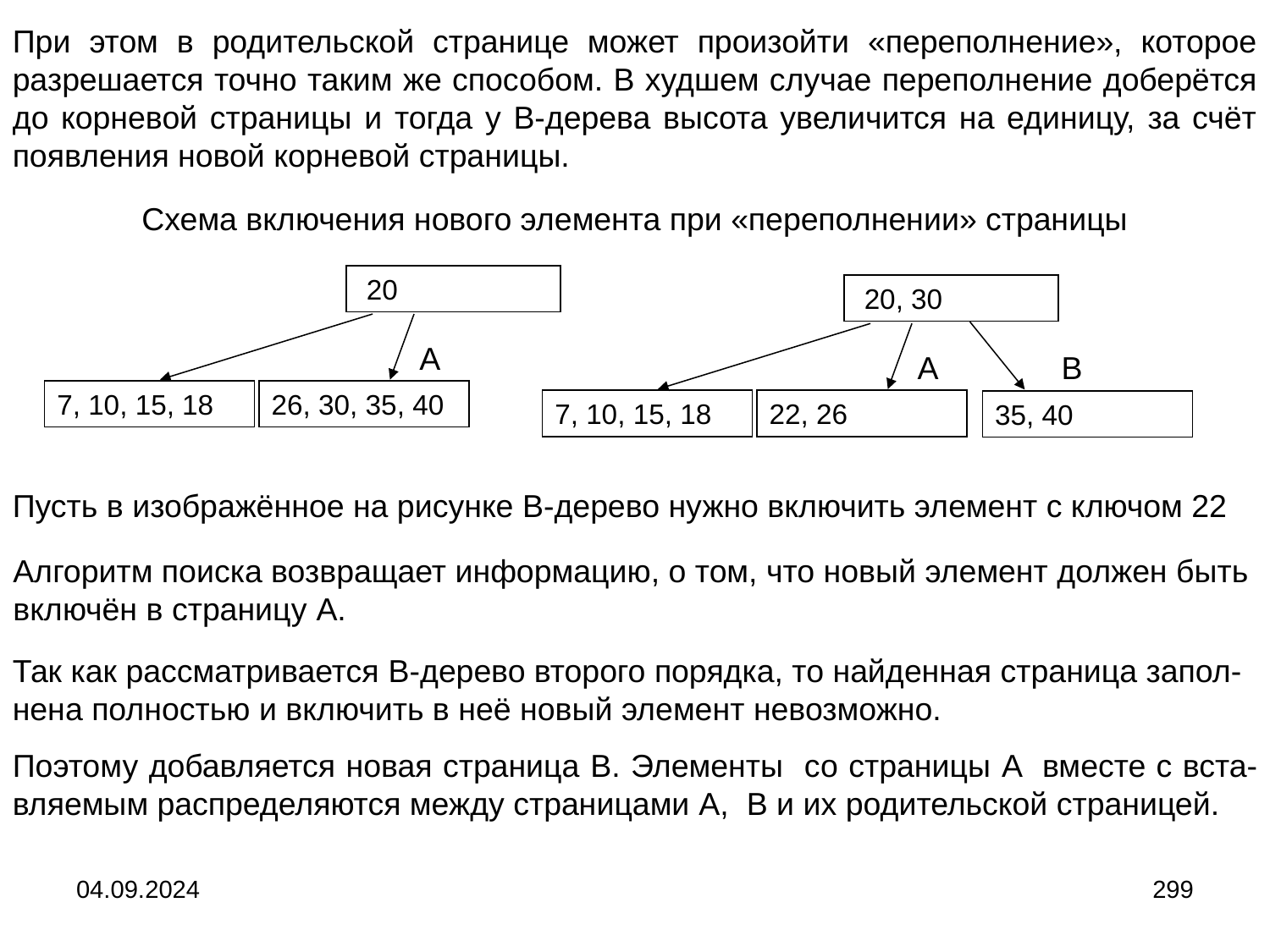

При этом в родительской странице может произойти «переполнение», которое разрешается точно таким же способом. В худшем случае переполнение доберётся до корневой страницы и тогда у В-дерева высота увеличится на единицу, за счёт появления новой корневой страницы.
Схема включения нового элемента при «переполнении» страницы
 20
 20, 30

A
A
B
7, 10, 15, 18
26, 30, 35, 40
7, 10, 15, 18
22, 26
35, 40
Пусть в изображённое на рисунке B-дерево нужно включить элемент с ключом 22
Алгоритм поиска возвращает информацию, о том, что новый элемент должен быть включён в страницу A.
Так как рассматривается B-дерево второго порядка, то найденная страница запол-нена полностью и включить в неё новый элемент невозможно.
Поэтому добавляется новая страница B. Элементы  со страницы A  вместе с вста-вляемым распределяются между страницами A,  B и их родительской страницей.
04.09.2024
299